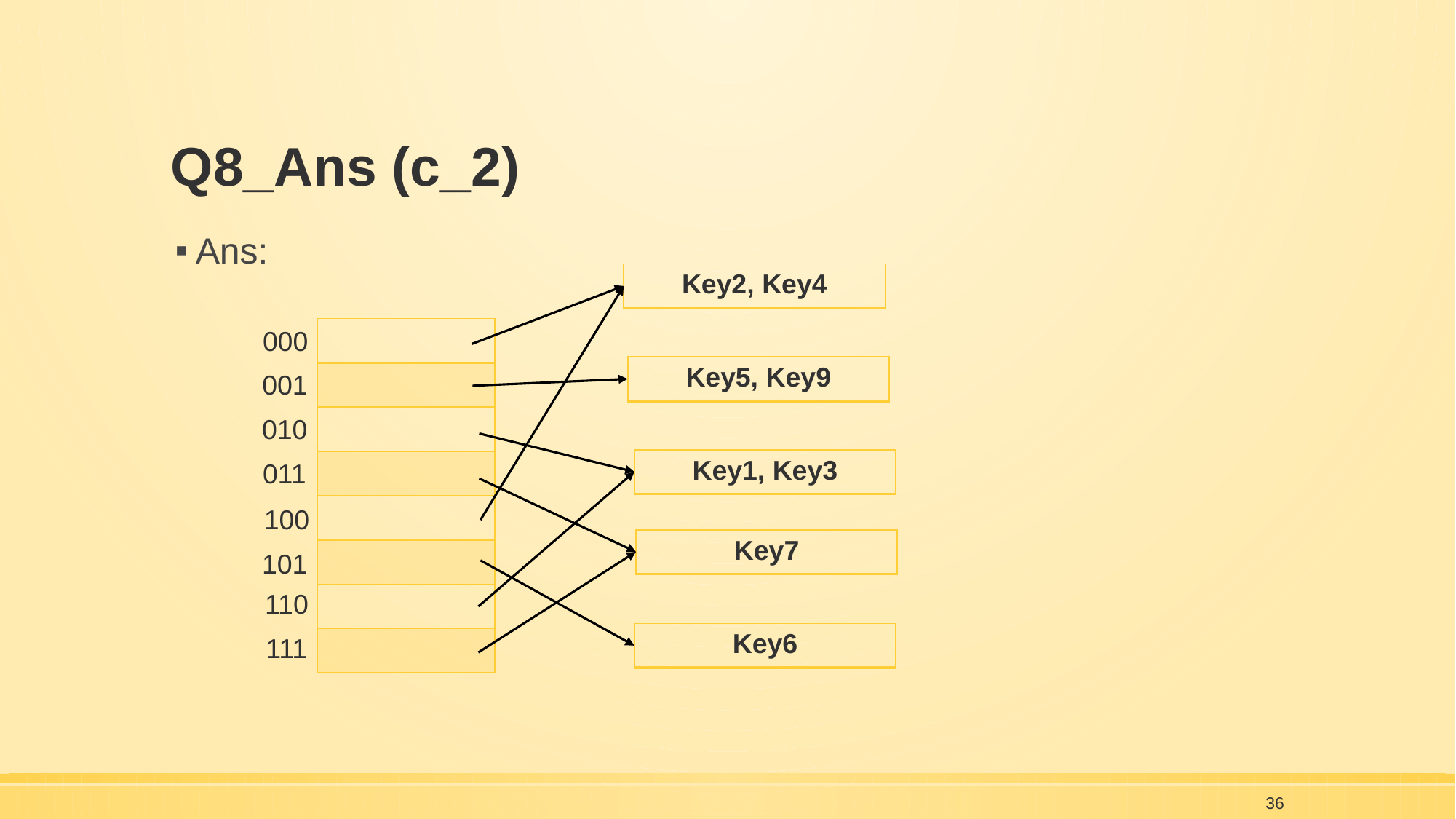

# Q8_Ans (c_2)
Ans:
| Key2, Key4 |
| --- |
000
|  |
| --- |
|  |
|  |
|  |
|  |
|  |
|  |
|  |
| Key5, Key9 |
| --- |
001
010
| Key1, Key3 |
| --- |
011
100
| Key7 |
| --- |
101
110
| Key6 |
| --- |
111
36